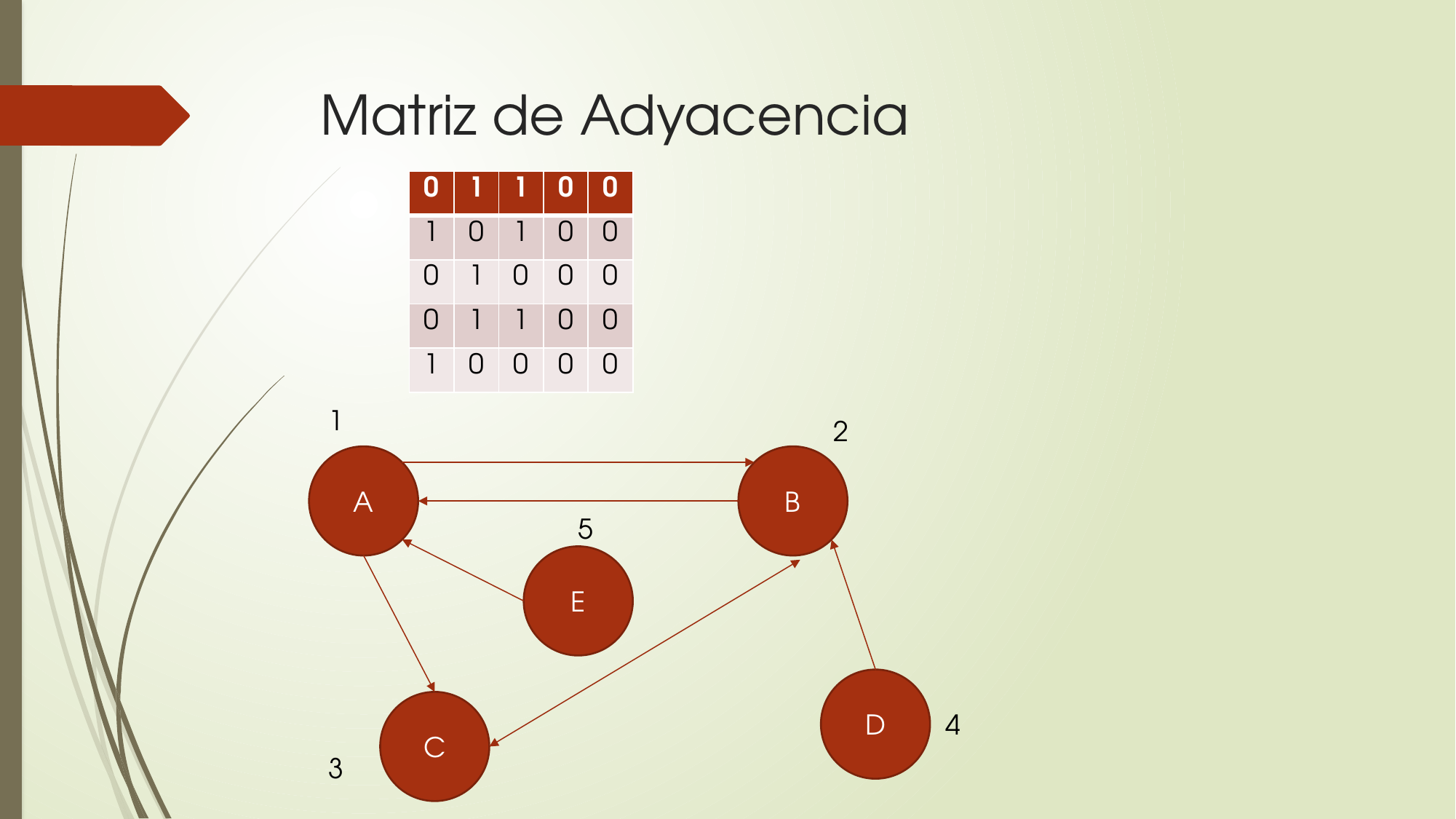

# Matriz de Adyacencia
| 0 | 1 | 1 | 0 | 0 |
| --- | --- | --- | --- | --- |
| 1 | 0 | 1 | 0 | 0 |
| 0 | 1 | 0 | 0 | 0 |
| 0 | 1 | 1 | 0 | 0 |
| 1 | 0 | 0 | 0 | 0 |
1
2
A
B
5
E
D
C
4
3